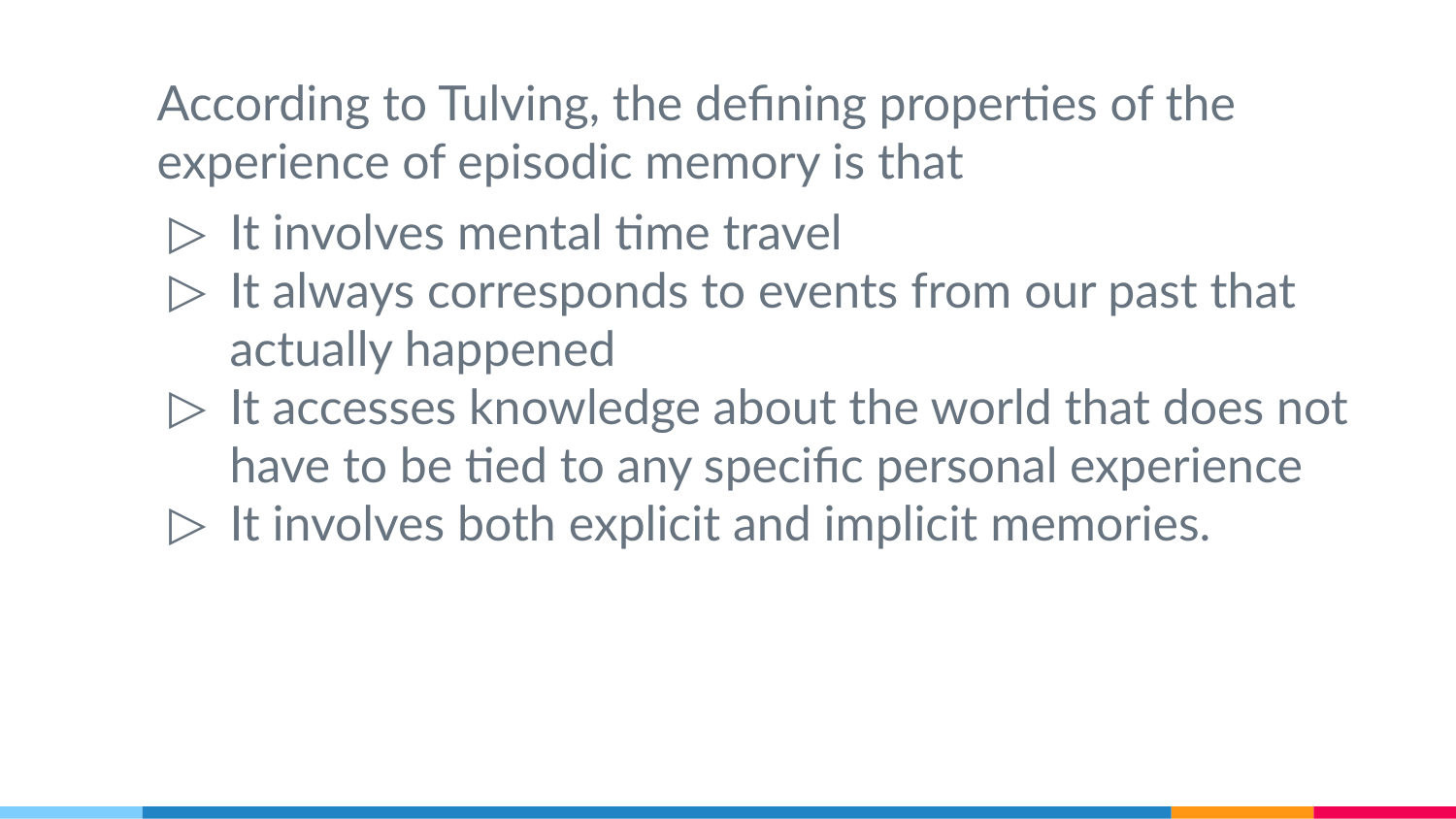

According to Tulving, the defining properties of the experience of episodic memory is that
It involves mental time travel
It always corresponds to events from our past that actually happened
It accesses knowledge about the world that does not have to be tied to any specific personal experience
It involves both explicit and implicit memories.